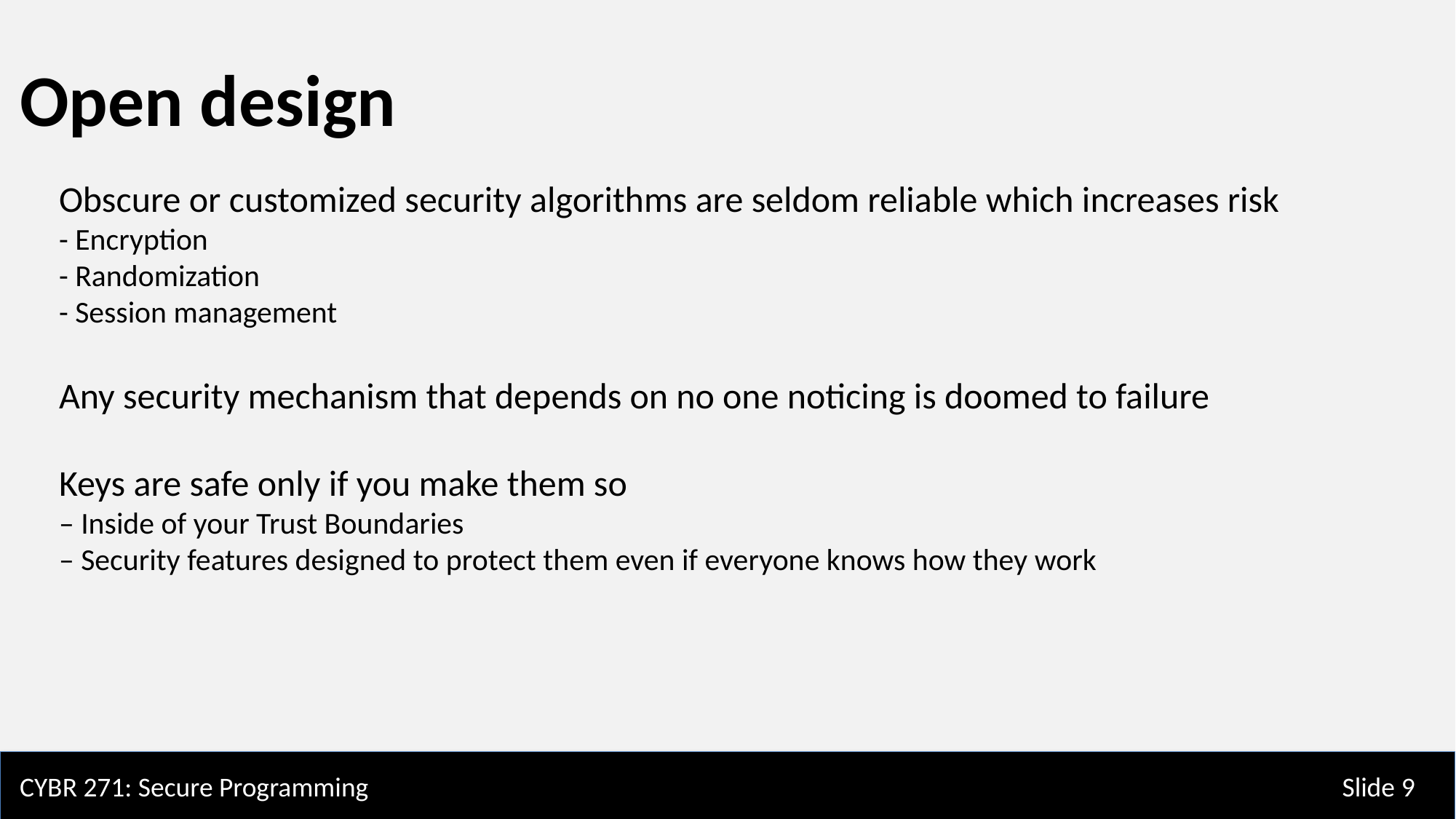

Open design
Obscure or customized security algorithms are seldom reliable which increases risk
- Encryption
- Randomization
- Session management

Any security mechanism that depends on no one noticing is doomed to failure

Keys are safe only if you make them so
– Inside of your Trust Boundaries
– Security features designed to protect them even if everyone knows how they work

CYBR 271: Secure Programming
Slide 9